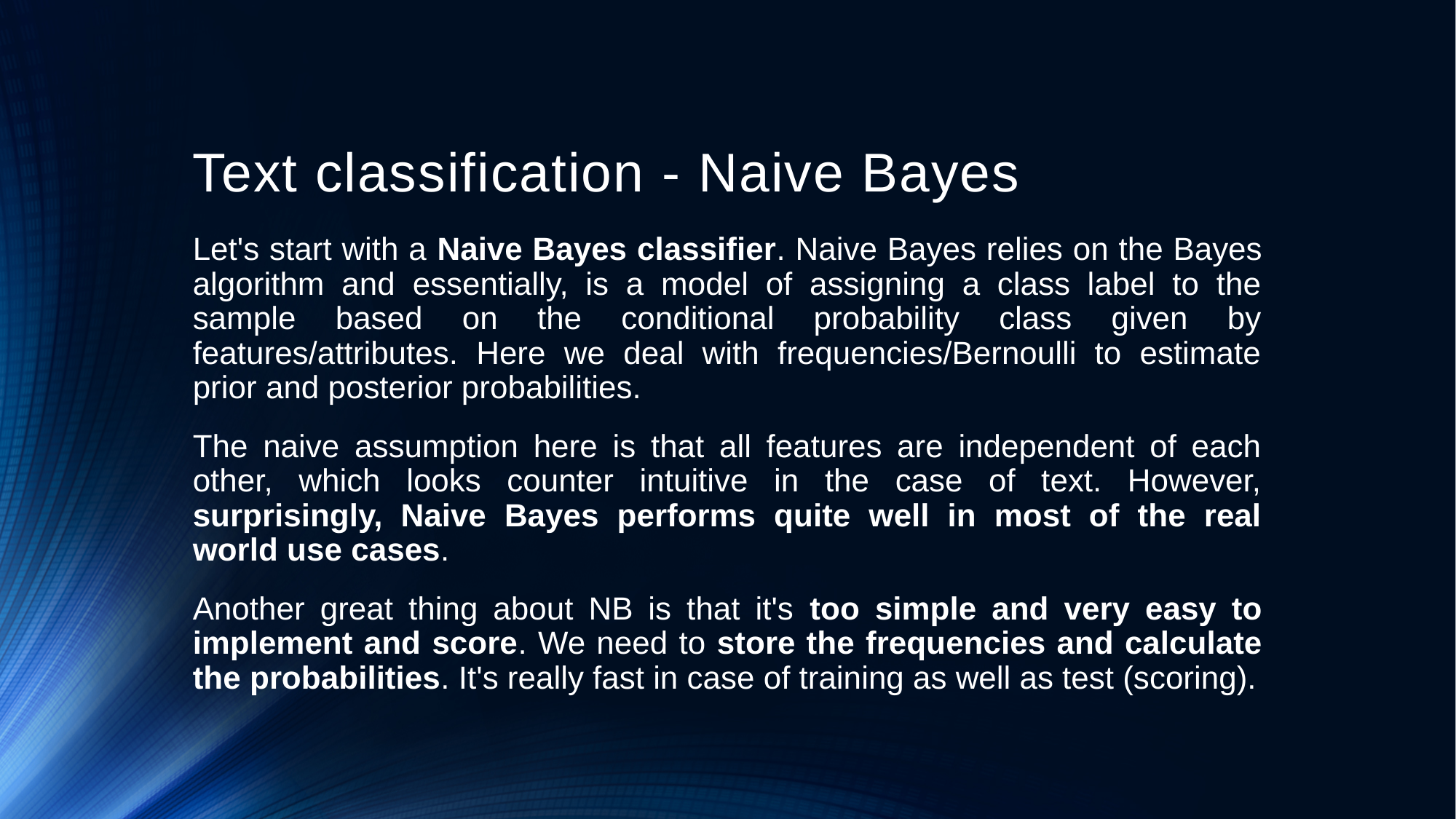

# Text classification - Naive Bayes
Let's start with a Naive Bayes classifier. Naive Bayes relies on the Bayes algorithm and essentially, is a model of assigning a class label to the sample based on the conditional probability class given by features/attributes. Here we deal with frequencies/Bernoulli to estimate prior and posterior probabilities.
The naive assumption here is that all features are independent of each other, which looks counter intuitive in the case of text. However, surprisingly, Naive Bayes performs quite well in most of the real world use cases.
Another great thing about NB is that it's too simple and very easy to implement and score. We need to store the frequencies and calculate the probabilities. It's really fast in case of training as well as test (scoring).